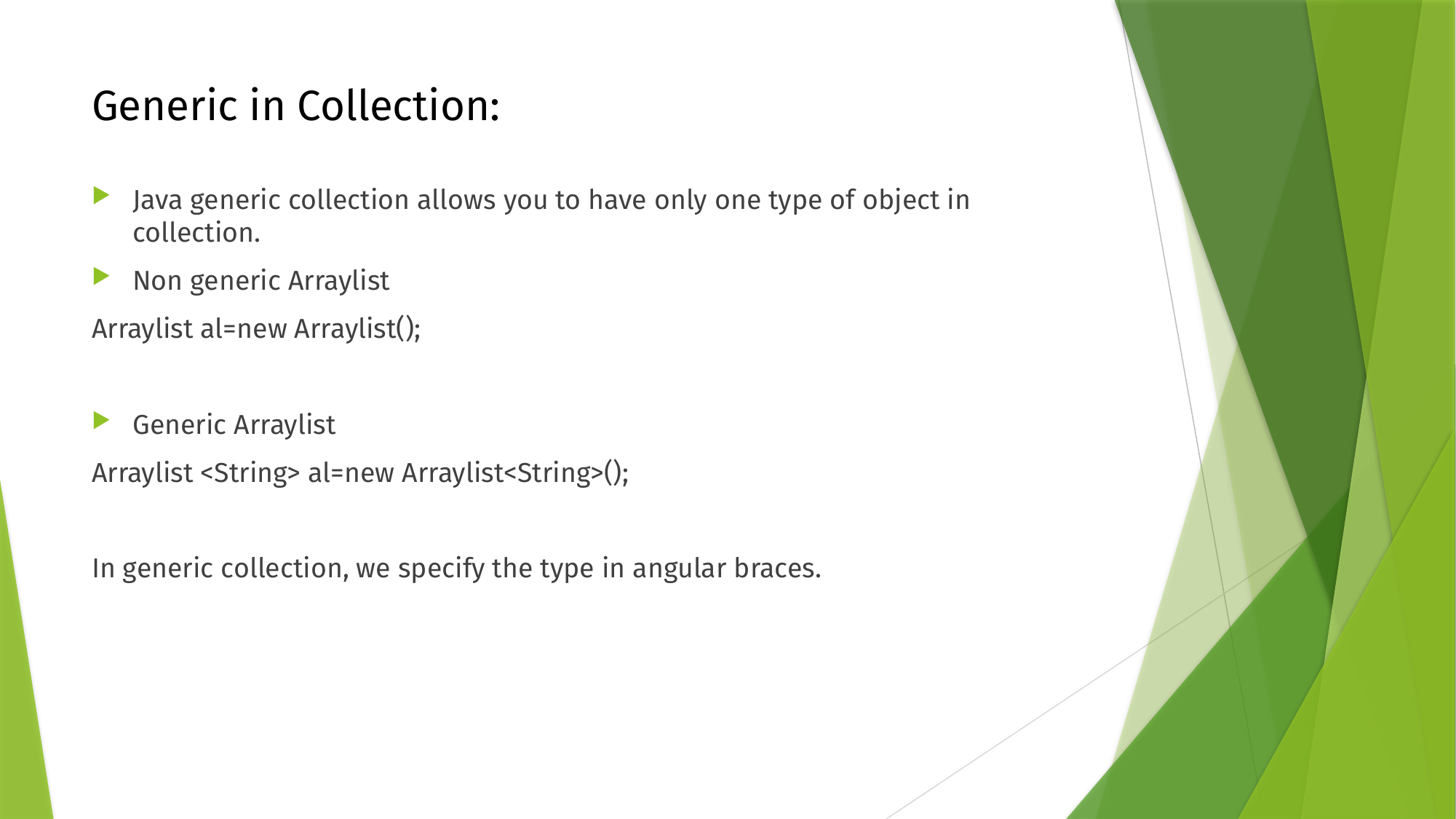

# Generic in Collection:
Java generic collection allows you to have only one type of object in collection.
Non generic Arraylist
Arraylist al=new Arraylist();

Generic Arraylist
Arraylist <String> al=new Arraylist<String>();

In generic collection, we specify the type in angular braces.